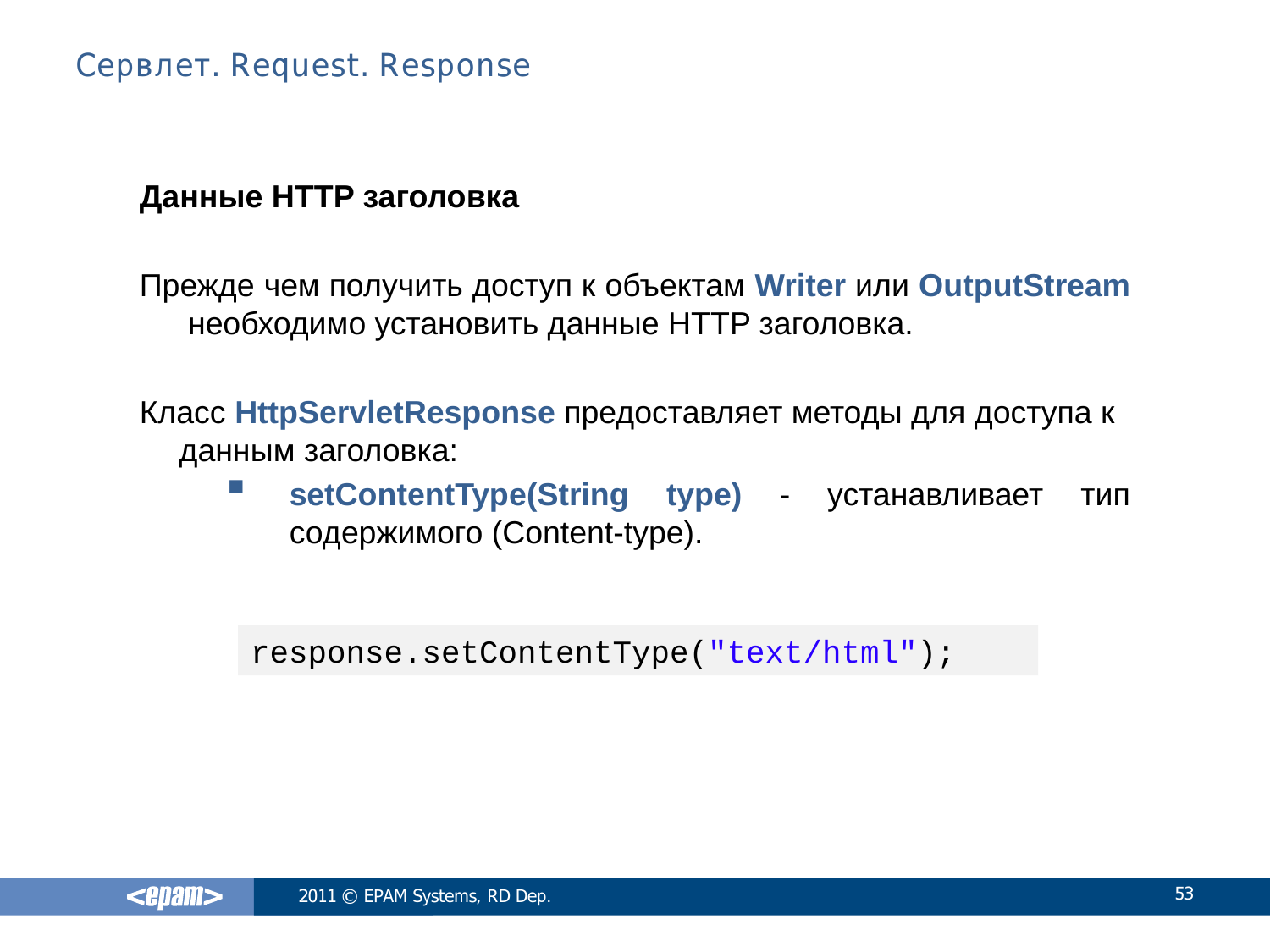

# Сервлет. Request. Response
Данные HTTP заголовка

Прежде чем получить доступ к объектам Writer или OutputStream  необходимо установить данные HTTP заголовка.

Класс HttpServletResponse предоставляет методы для доступа к данным заголовка:
setContentType(String type) - устанавливает тип содержимого (Content-type).

response.setContentType("text/html");
53
2011 © EPAM Systems, RD Dep.